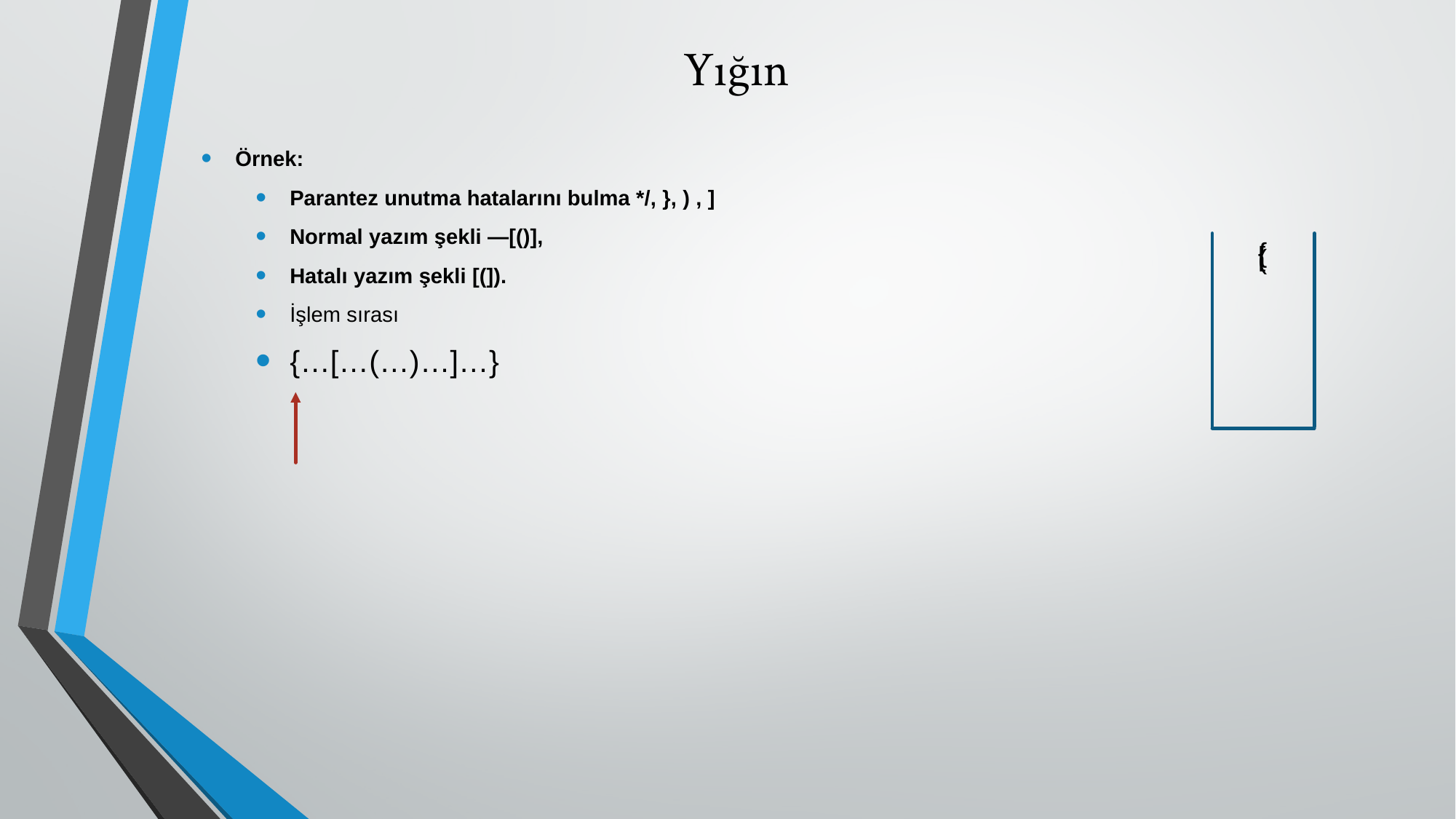

# Yığın
Örnek:
Parantez unutma hatalarını bulma */, }, ) , ]
Normal yazım şekli —[()],
Hatalı yazım şekli [(]).
İşlem sırası
{…[…(…)…]…}
{
[
(